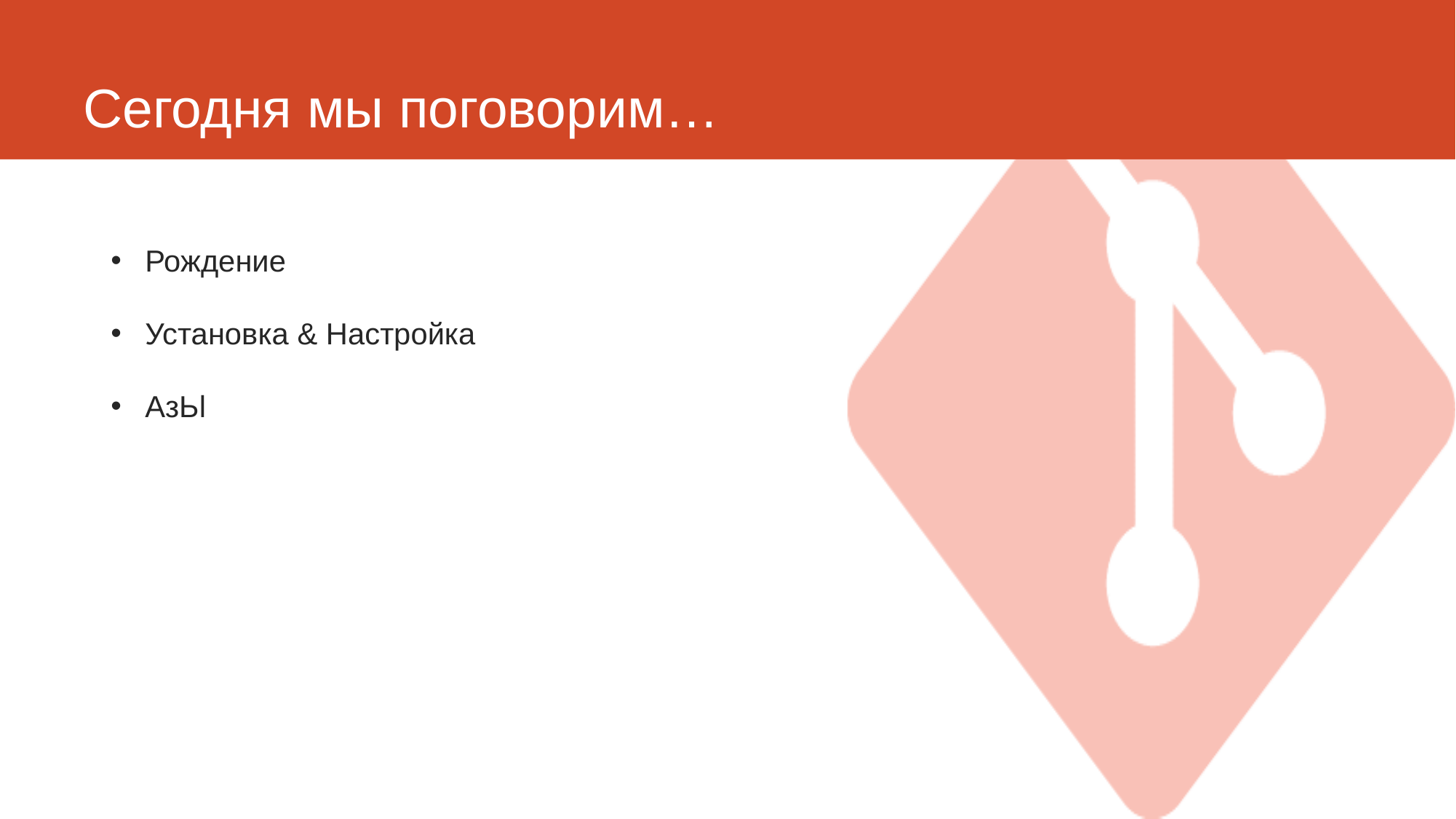

# Сегодня мы поговорим…
Рождение
Установка & Настройка
АзЬl